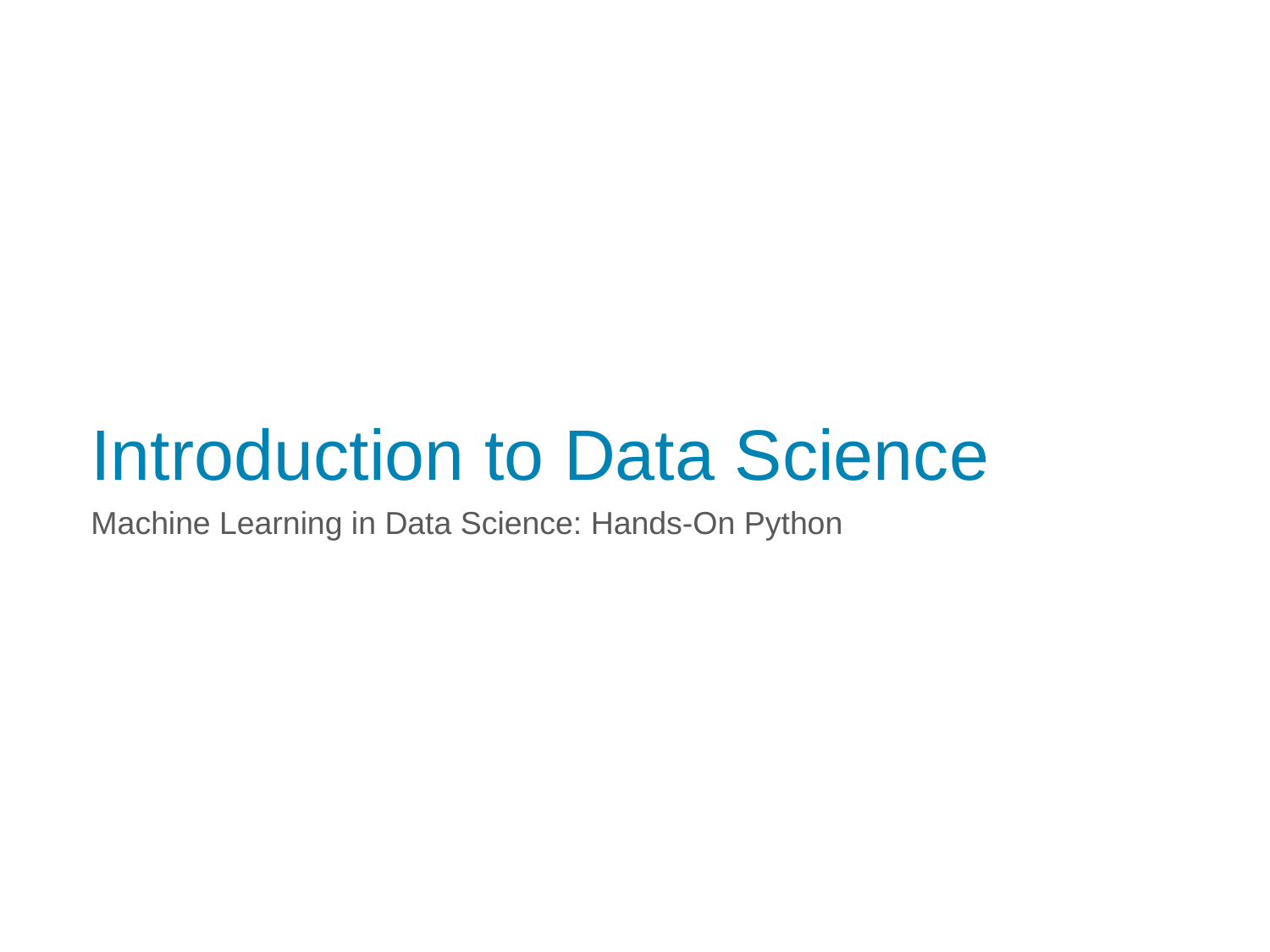

# Introduction to Data Science
Machine Learning in Data Science: Hands-On Python